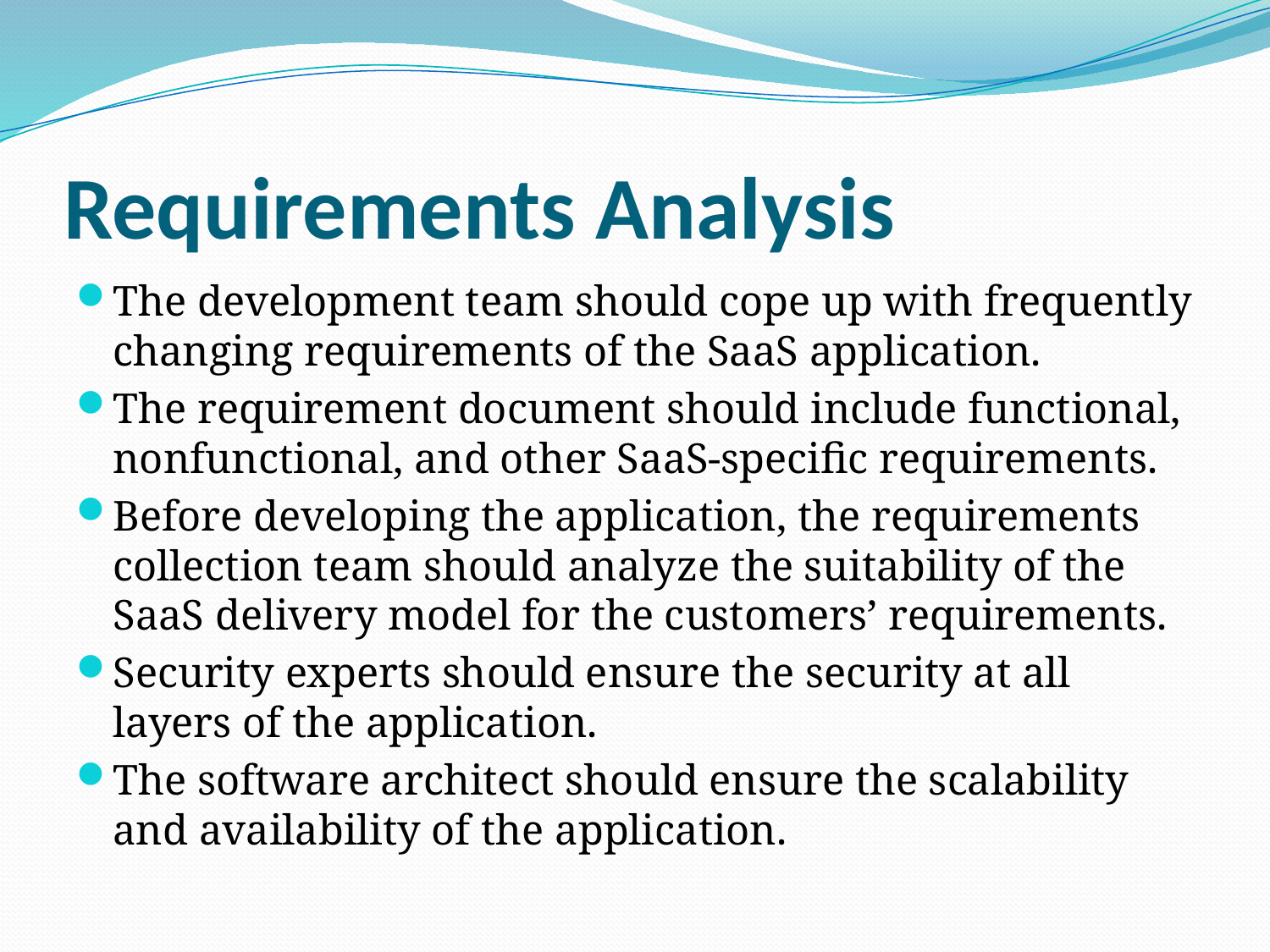

# Requirements Analysis
The development team should cope up with frequently changing requirements of the SaaS application.
The requirement document should include functional,
nonfunctional, and other SaaS-specific requirements.
Before developing the application, the requirements collection team should analyze the suitability of the SaaS delivery model for the customers’ requirements.
Security experts should ensure the security at all layers of the application.
The software architect should ensure the scalability and availability of the application.